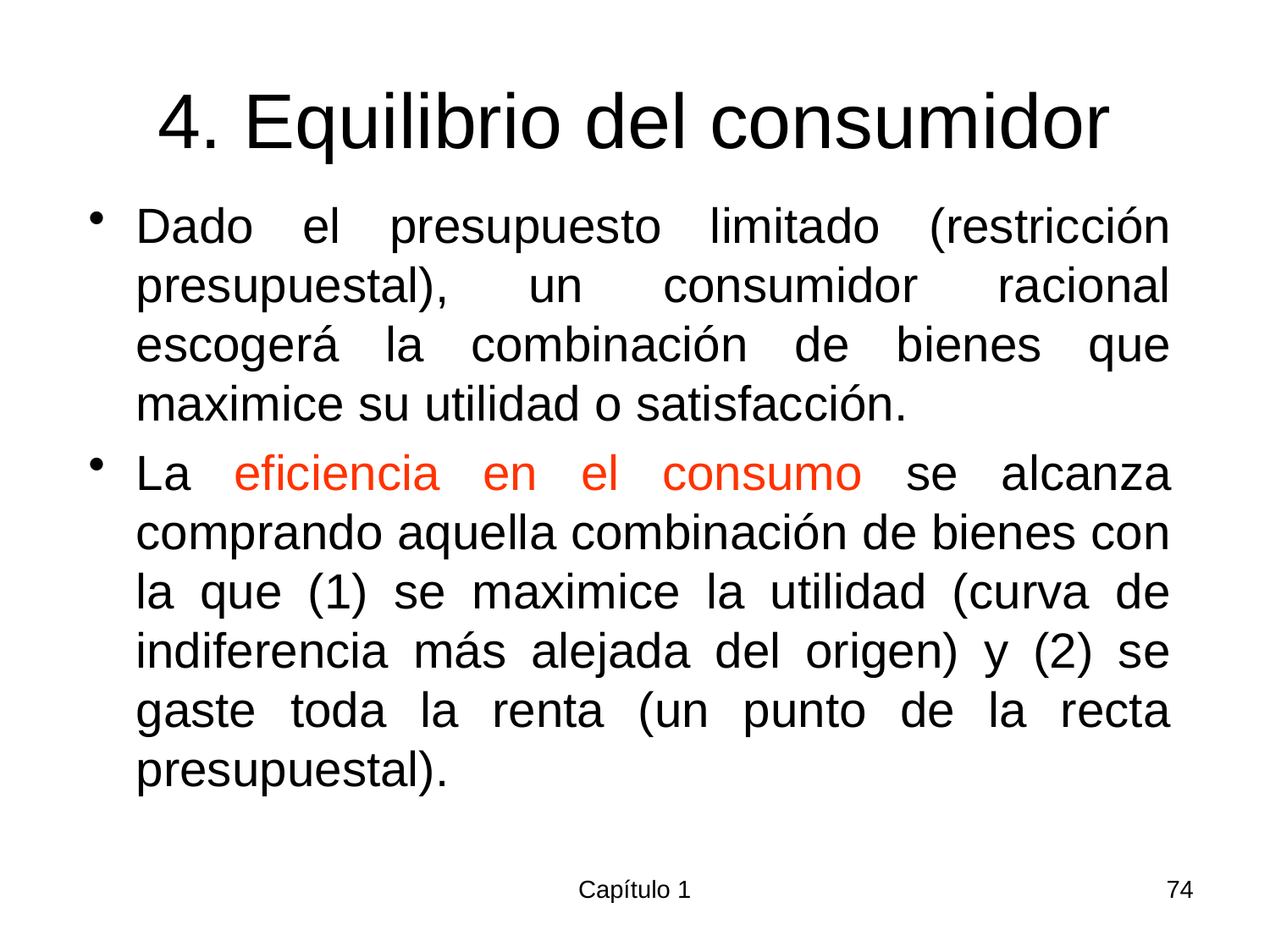

# 4. Equilibrio del consumidor
Dado el presupuesto limitado (restricción presupuestal), un consumidor racional escogerá la combinación de bienes que maximice su utilidad o satisfacción.
La eficiencia en el consumo se alcanza comprando aquella combinación de bienes con la que (1) se maximice la utilidad (curva de indiferencia más alejada del origen) y (2) se gaste toda la renta (un punto de la recta presupuestal).

Capítulo 1
74